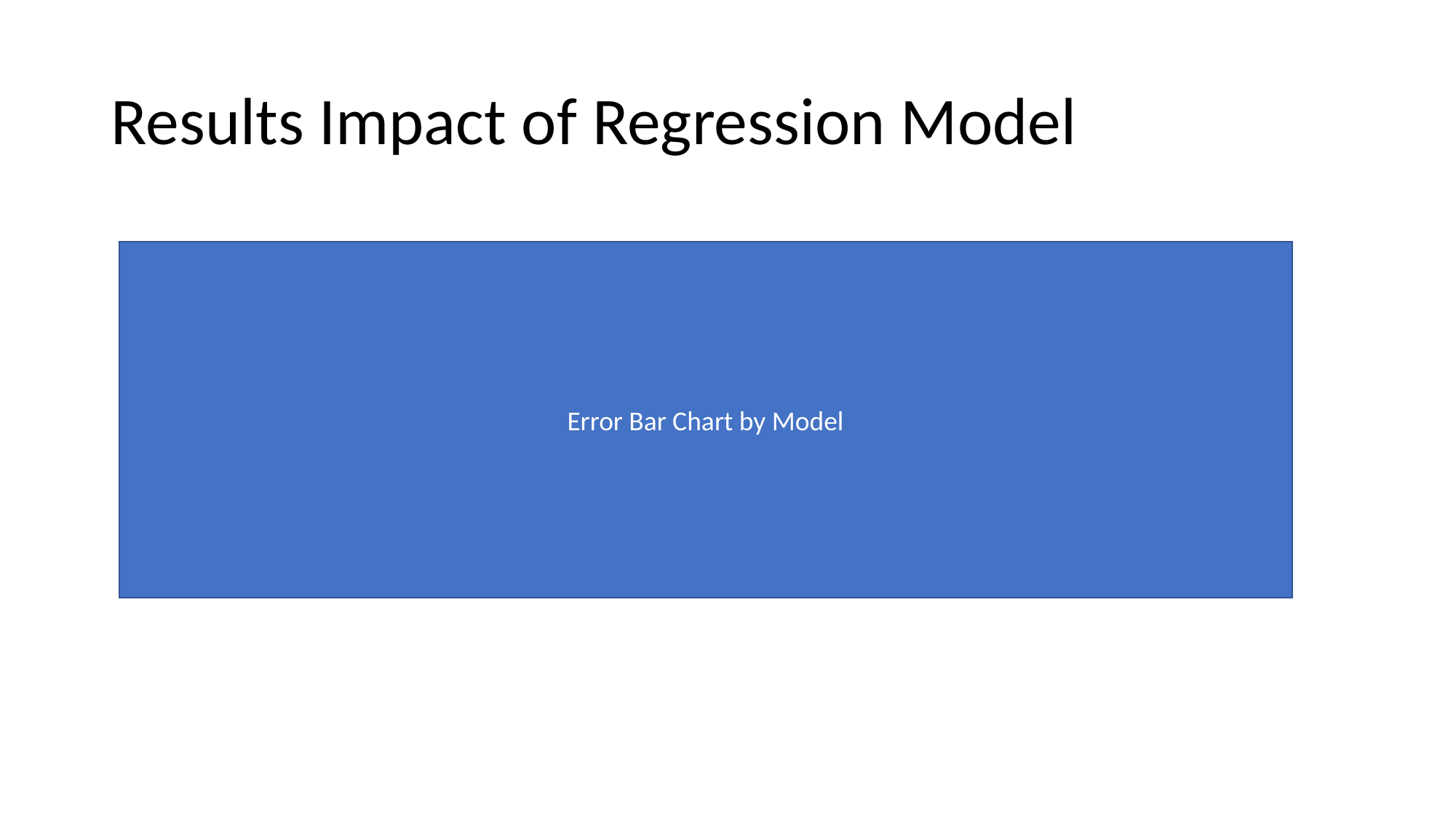

# Results Impact of Regression Model
Error Bar Chart by Model